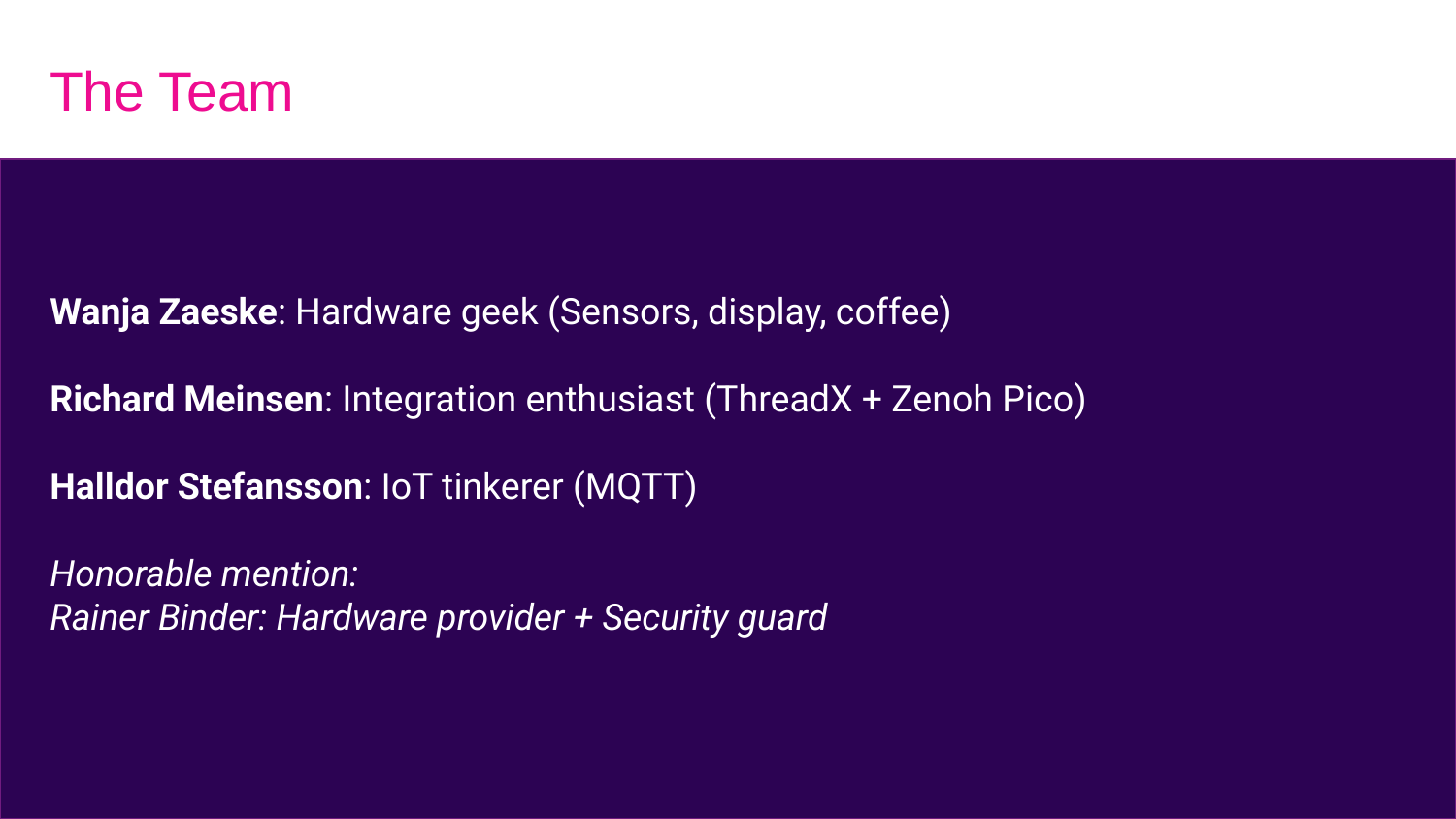

# The Team

Wanja Zaeske: Hardware geek (Sensors, display, coffee)

Richard Meinsen: Integration enthusiast (ThreadX + Zenoh Pico)

Halldor Stefansson: IoT tinkerer (MQTT)

Honorable mention:
Rainer Binder: Hardware provider + Security guard